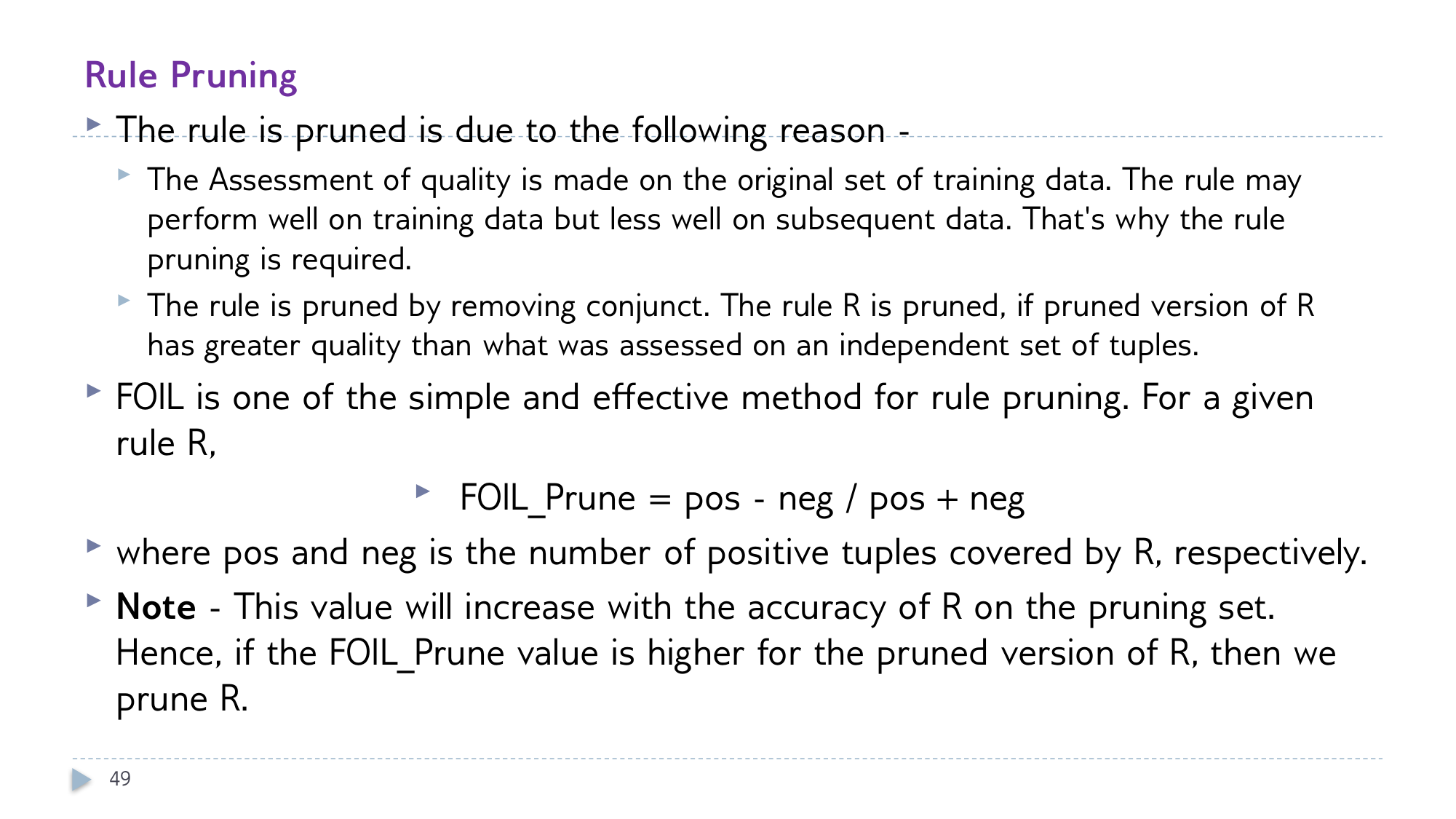

Rule Pruning
The rule is pruned is due to the following reason −
The Assessment of quality is made on the original set of training data. The rule may perform well on training data but less well on subsequent data. That's why the rule pruning is required.
The rule is pruned by removing conjunct. The rule R is pruned, if pruned version of R has greater quality than what was assessed on an independent set of tuples.
FOIL is one of the simple and effective method for rule pruning. For a given rule R,
FOIL_Prune = pos - neg / pos + neg
where pos and neg is the number of positive tuples covered by R, respectively.
Note − This value will increase with the accuracy of R on the pruning set. Hence, if the FOIL_Prune value is higher for the pruned version of R, then we prune R.

49